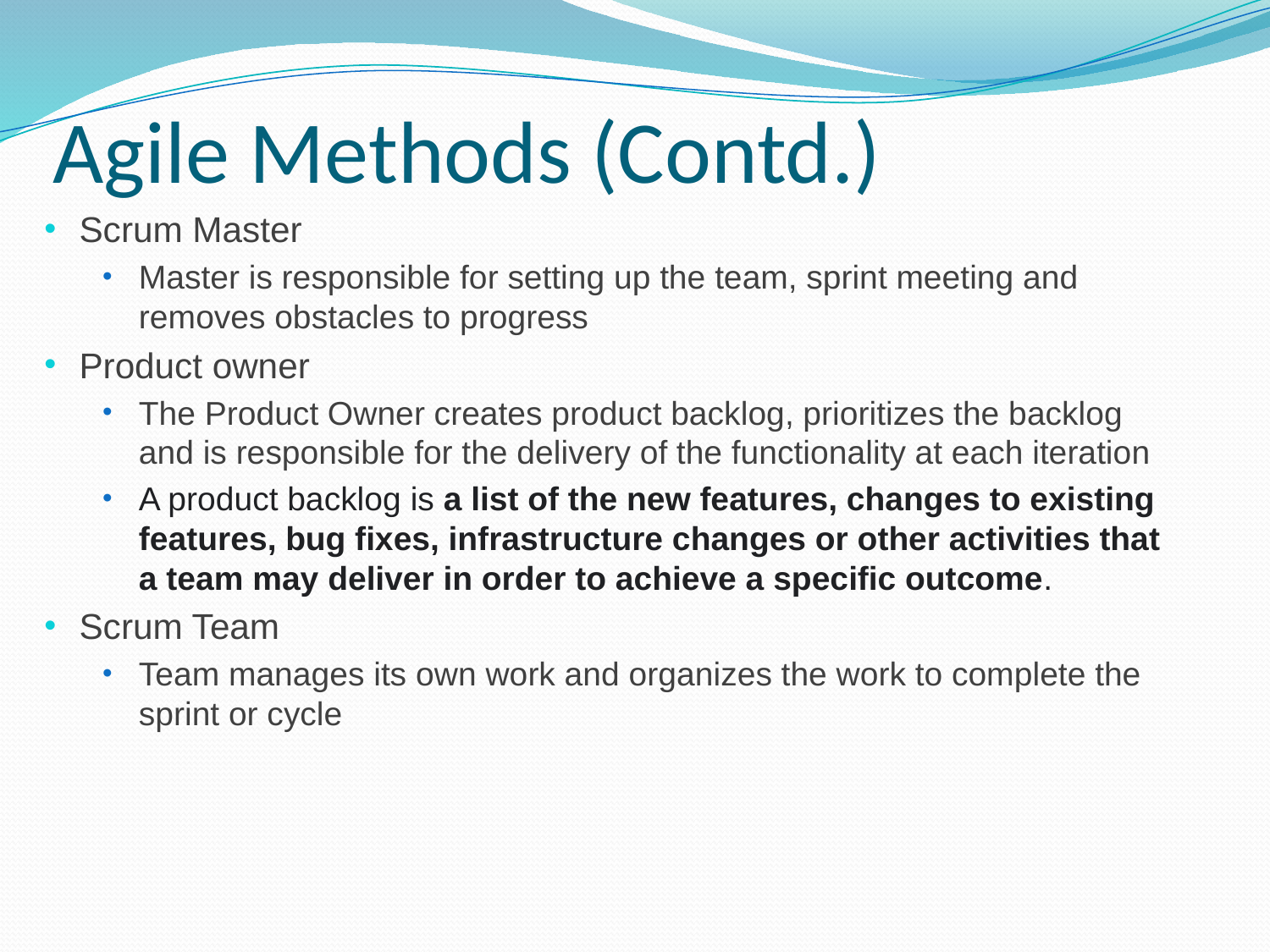

# Agile Methods (Contd.)
Scrum Master
Master is responsible for setting up the team, sprint meeting and removes obstacles to progress
Product owner
The Product Owner creates product backlog, prioritizes the backlog and is responsible for the delivery of the functionality at each iteration
A product backlog is a list of the new features, changes to existing features, bug fixes, infrastructure changes or other activities that a team may deliver in order to achieve a specific outcome.
Scrum Team
Team manages its own work and organizes the work to complete the sprint or cycle